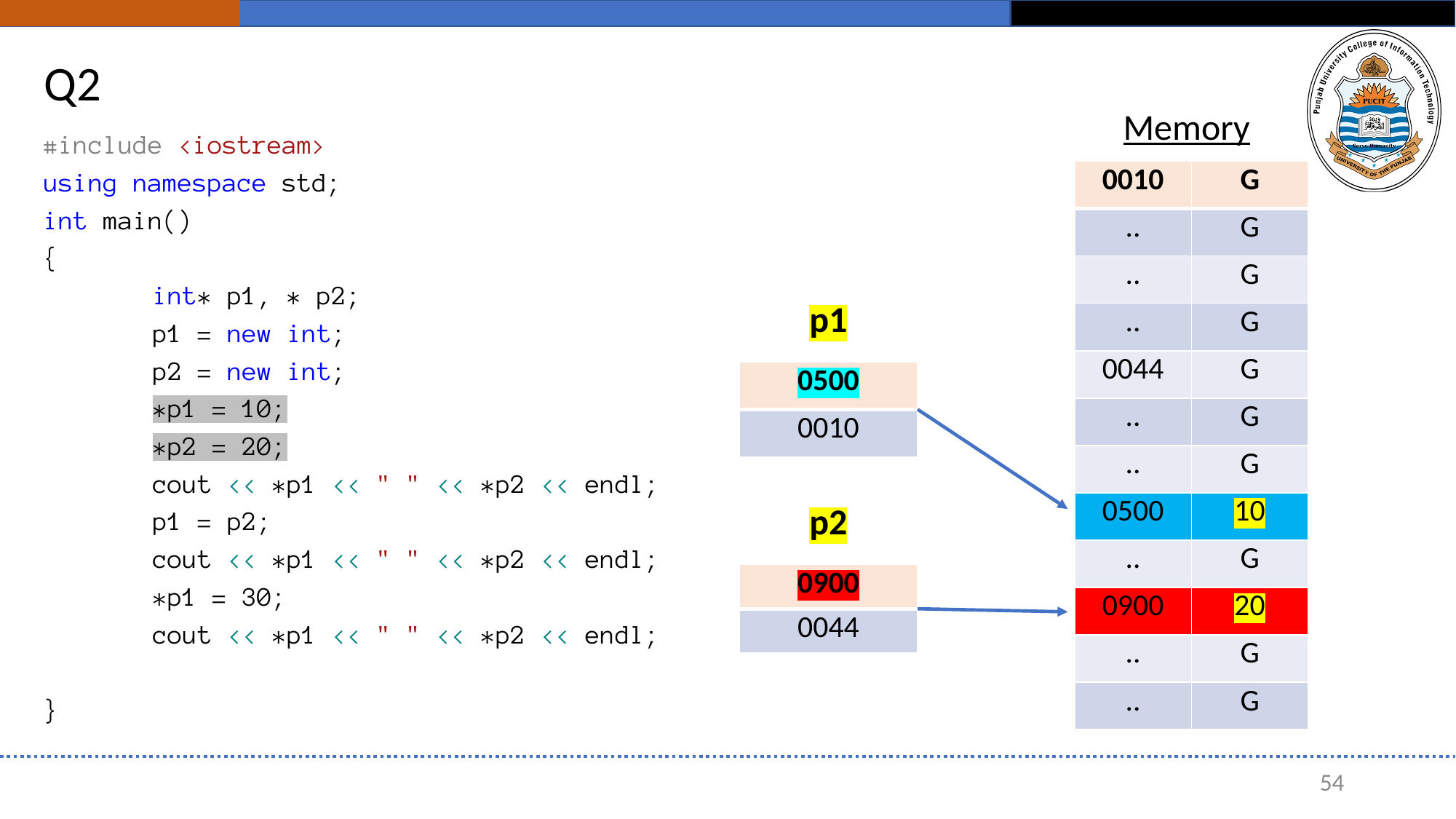

# Q2
Memory
#include <iostream>
using namespace std;
int main()
{
	int* p1, * p2;
	p1 = new int;
	p2 = new int;
	*p1 = 10;
	*p2 = 20;
	cout << *p1 << " " << *p2 << endl;
	p1 = p2;
	cout << *p1 << " " << *p2 << endl;
	*p1 = 30;
	cout << *p1 << " " << *p2 << endl;

}
| 0010 | G |
| --- | --- |
| .. | G |
| .. | G |
| .. | G |
| 0044 | G |
| .. | G |
| .. | G |
| 0500 | 10 |
| .. | G |
| 0900 | 20 |
| .. | G |
| .. | G |
p1
| 0500 |
| --- |
| 0010 |
p2
| 0900 |
| --- |
| 0044 |
54